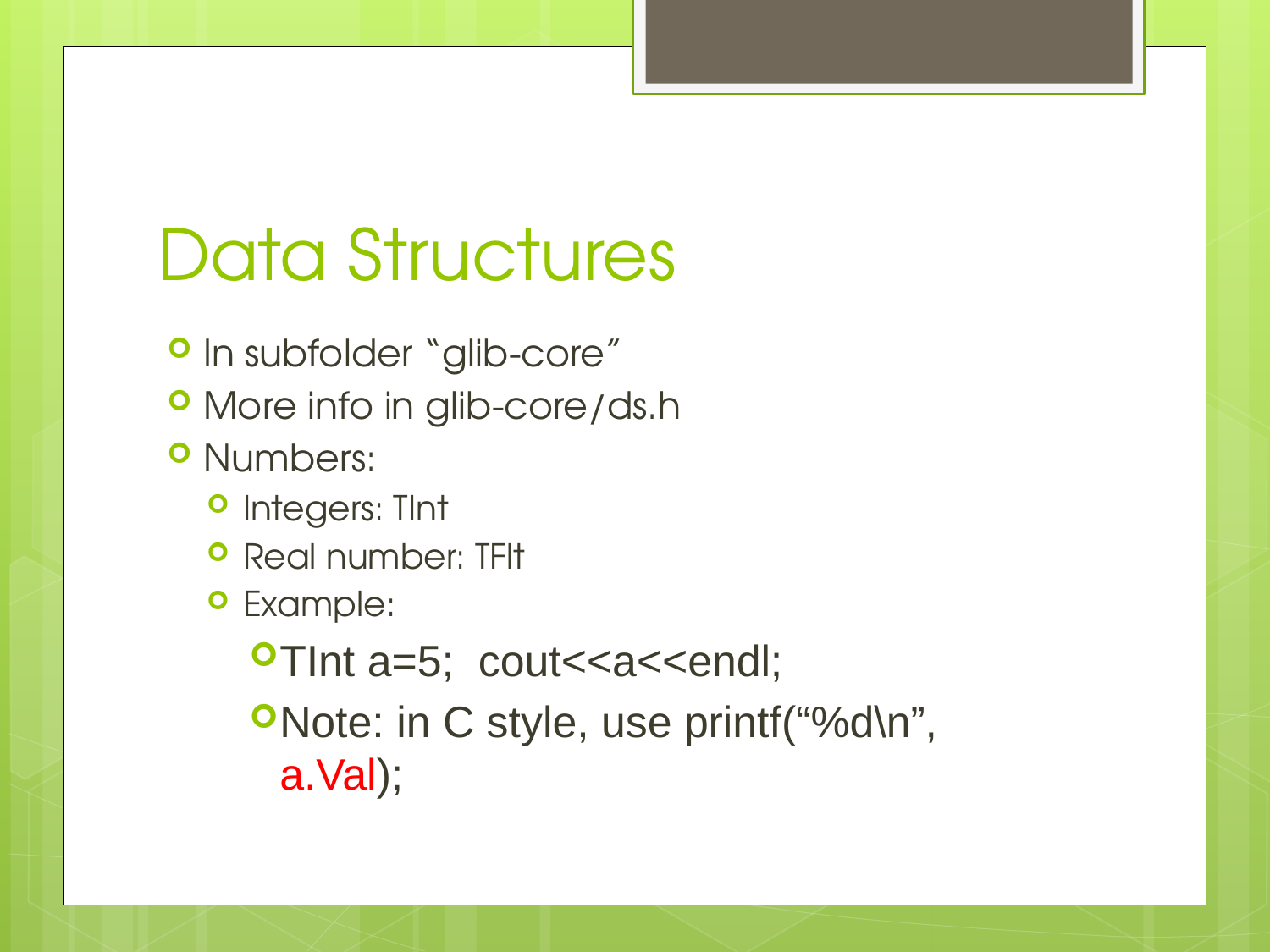

# Data Structures
In subfolder “glib-core”
More info in glib-core/ds.h
Numbers:
Integers: TInt
Real number: TFlt
Example:
TInt a=5;  cout<<a<<endl;
Note: in C style, use printf(“%d\n”, a.Val);